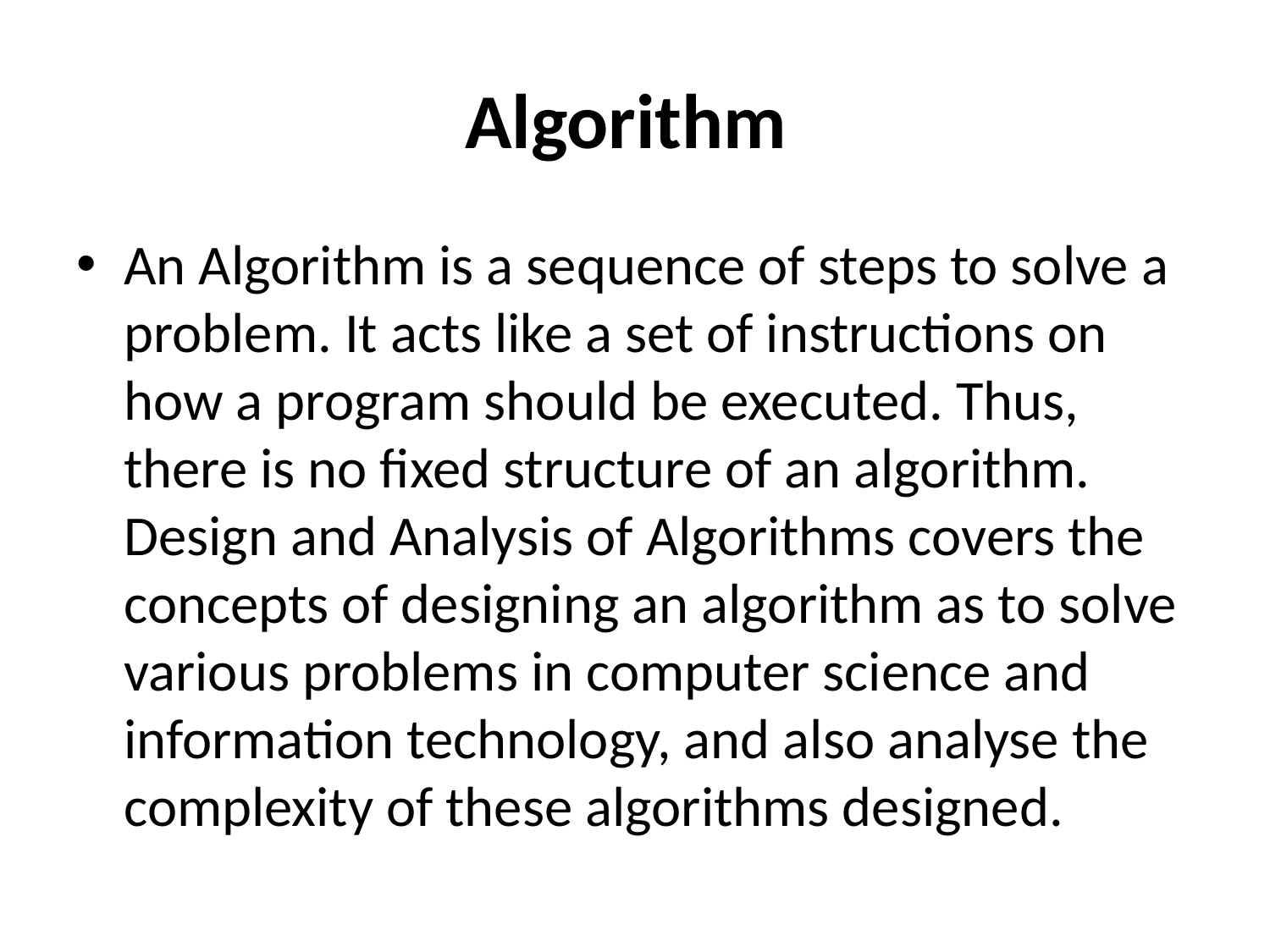

# Algorithm
An Algorithm is a sequence of steps to solve a problem. It acts like a set of instructions on how a program should be executed. Thus, there is no fixed structure of an algorithm. Design and Analysis of Algorithms covers the concepts of designing an algorithm as to solve various problems in computer science and information technology, and also analyse the complexity of these algorithms designed.